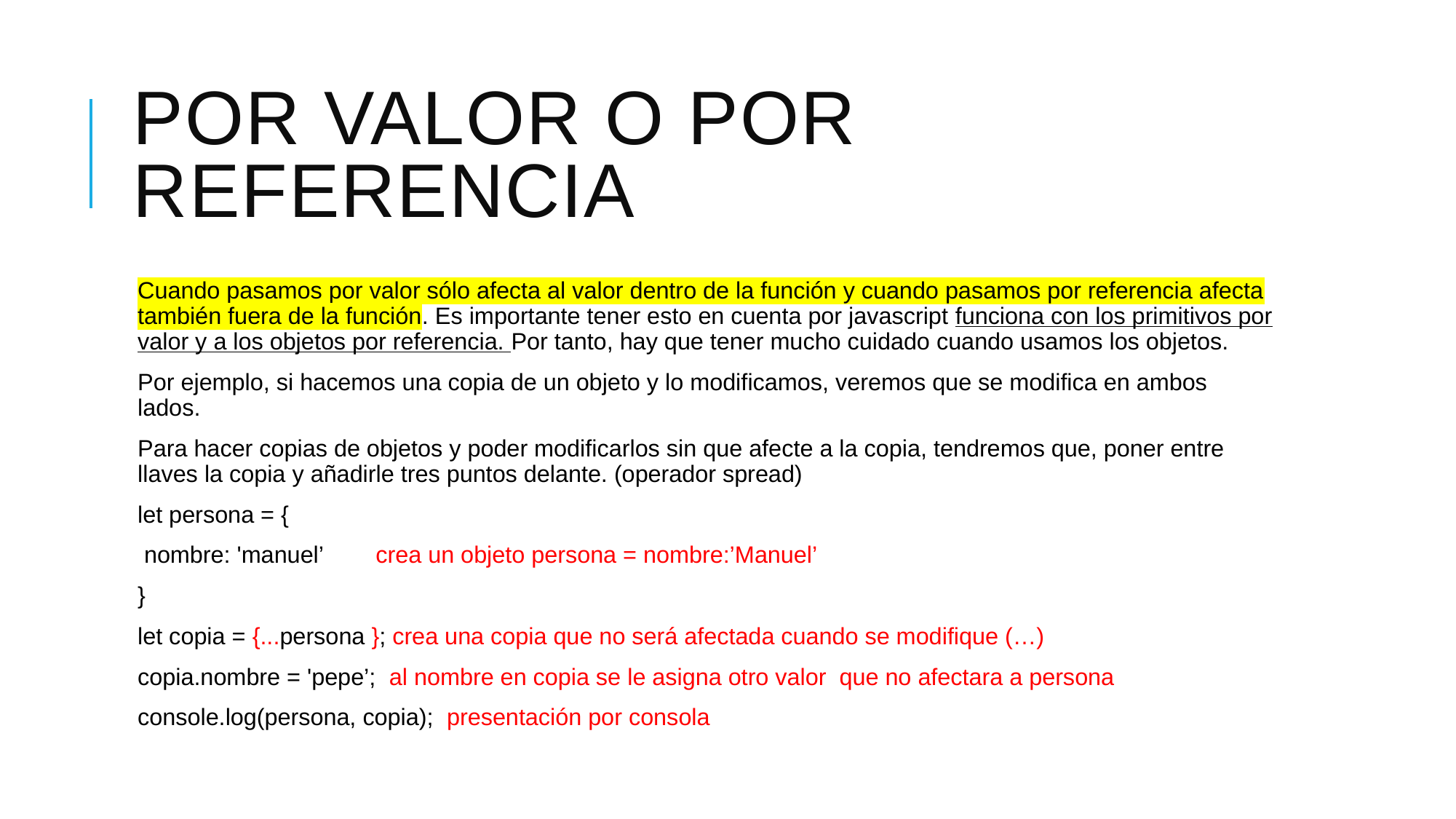

# Por valor o por referencia
Cuando pasamos por valor sólo afecta al valor dentro de la función y cuando pasamos por referencia afecta también fuera de la función. Es importante tener esto en cuenta por javascript funciona con los primitivos por valor y a los objetos por referencia. Por tanto, hay que tener mucho cuidado cuando usamos los objetos.
Por ejemplo, si hacemos una copia de un objeto y lo modificamos, veremos que se modifica en ambos lados.
Para hacer copias de objetos y poder modificarlos sin que afecte a la copia, tendremos que, poner entre llaves la copia y añadirle tres puntos delante. (operador spread)
let persona = {
 nombre: 'manuel’        crea un objeto persona = nombre:’Manuel’
}
let copia = {...persona }; crea una copia que no será afectada cuando se modifique (…)
copia.nombre = 'pepe’;  al nombre en copia se le asigna otro valor  que no afectara a persona
console.log(persona, copia);  presentación por consola